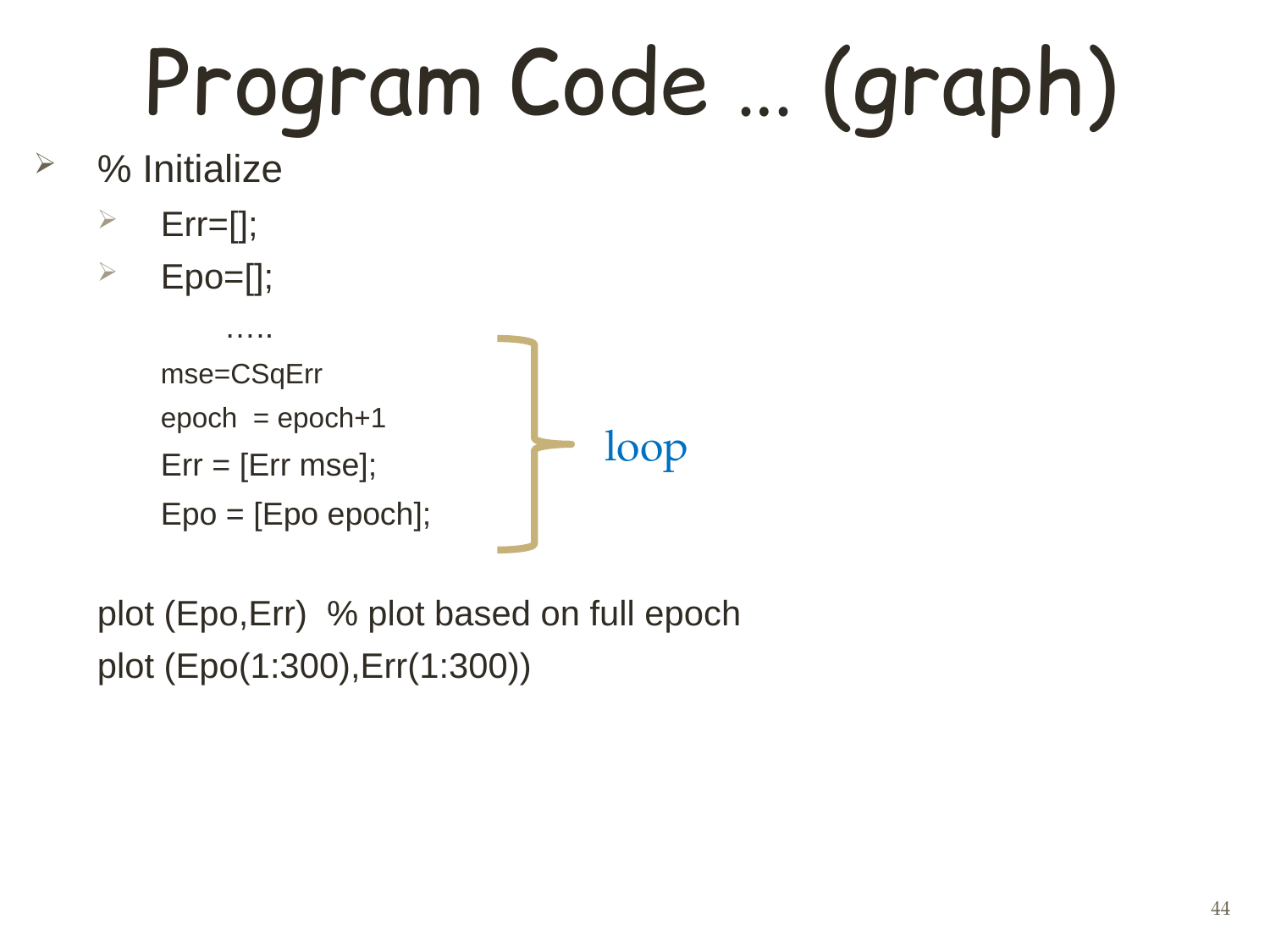

# Program Code … (graph)
% Initialize
Err=[];
Epo=[];
…..
mse=CSqErr
epoch  = epoch+1
Err = [Err mse];
Epo = [Epo epoch];

plot (Epo,Err)  % plot based on full epoch
plot (Epo(1:300),Err(1:300))

loop
44